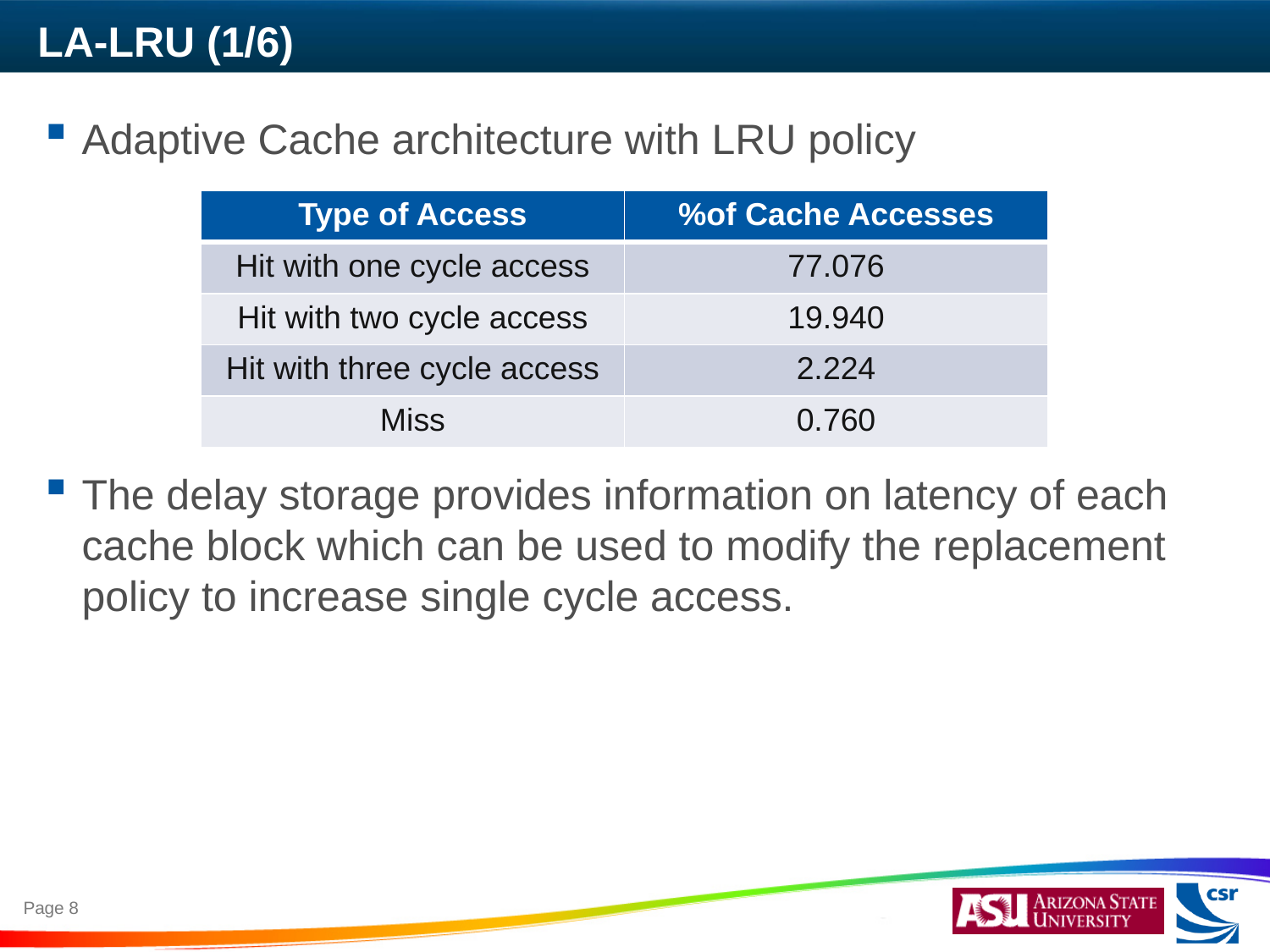

# LA-LRU (1/6)
Adaptive Cache architecture with LRU policy

The delay storage provides information on latency of each cache block which can be used to modify the replacement policy to increase single cycle access.

| Type of Access | %of Cache Accesses |
| --- | --- |
| Hit with one cycle access | 77.076 |
| Hit with two cycle access | 19.940 |
| Hit with three cycle access | 2.224 |
| Miss | 0.760 |
Page 8